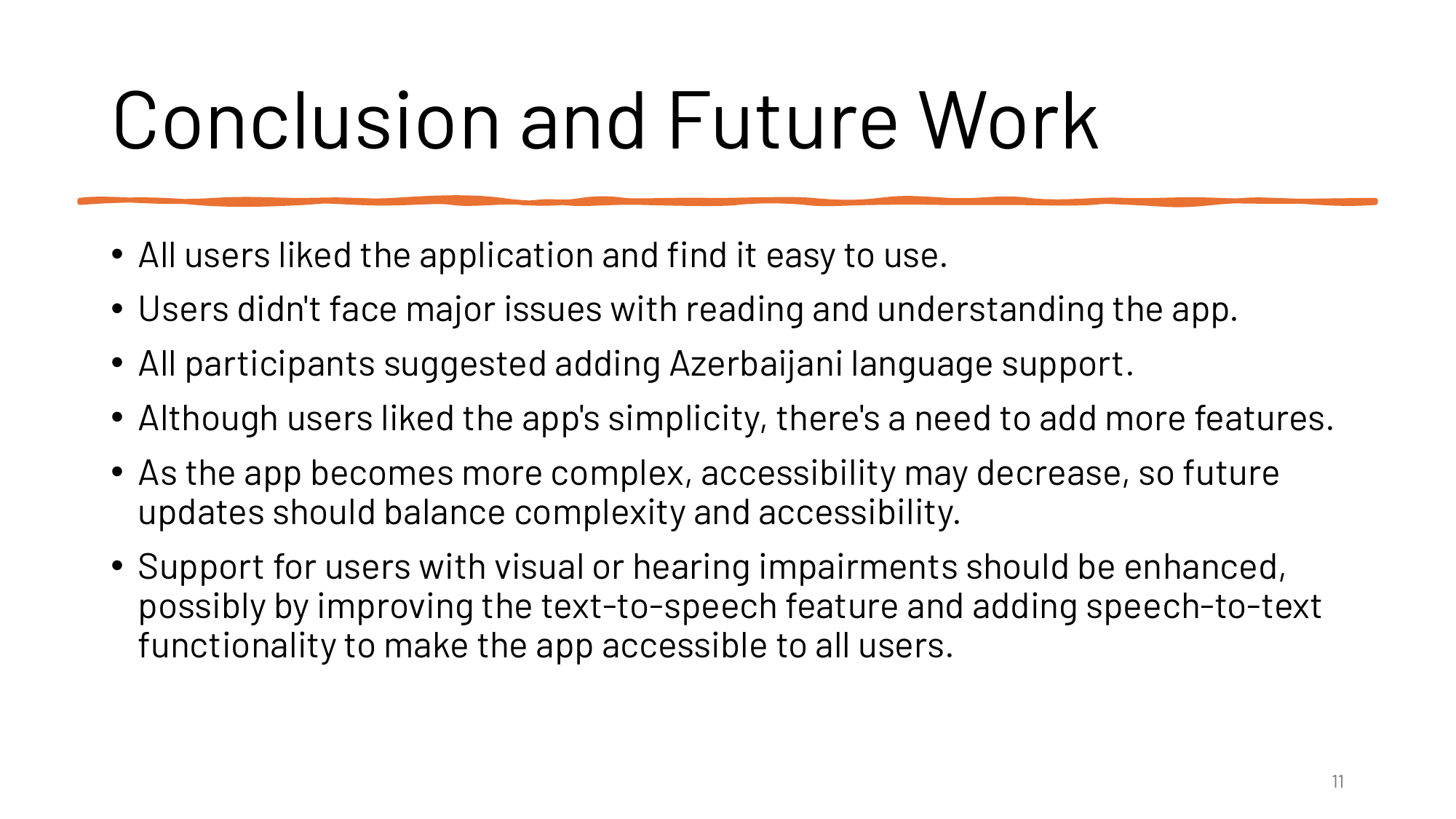

# Conclusion and Future Work

All users liked the application and find it easy to use.
Users didn't face major issues with reading and understanding the app.
All participants suggested adding Azerbaijani language support.
Although users liked the app's simplicity, there's a need to add more features.
As the app becomes more complex, accessibility may decrease, so future updates should balance complexity and accessibility.
Support for users with visual or hearing impairments should be enhanced, possibly by improving the text-to-speech feature and adding speech-to-text functionality to make the app accessible to all users.
11